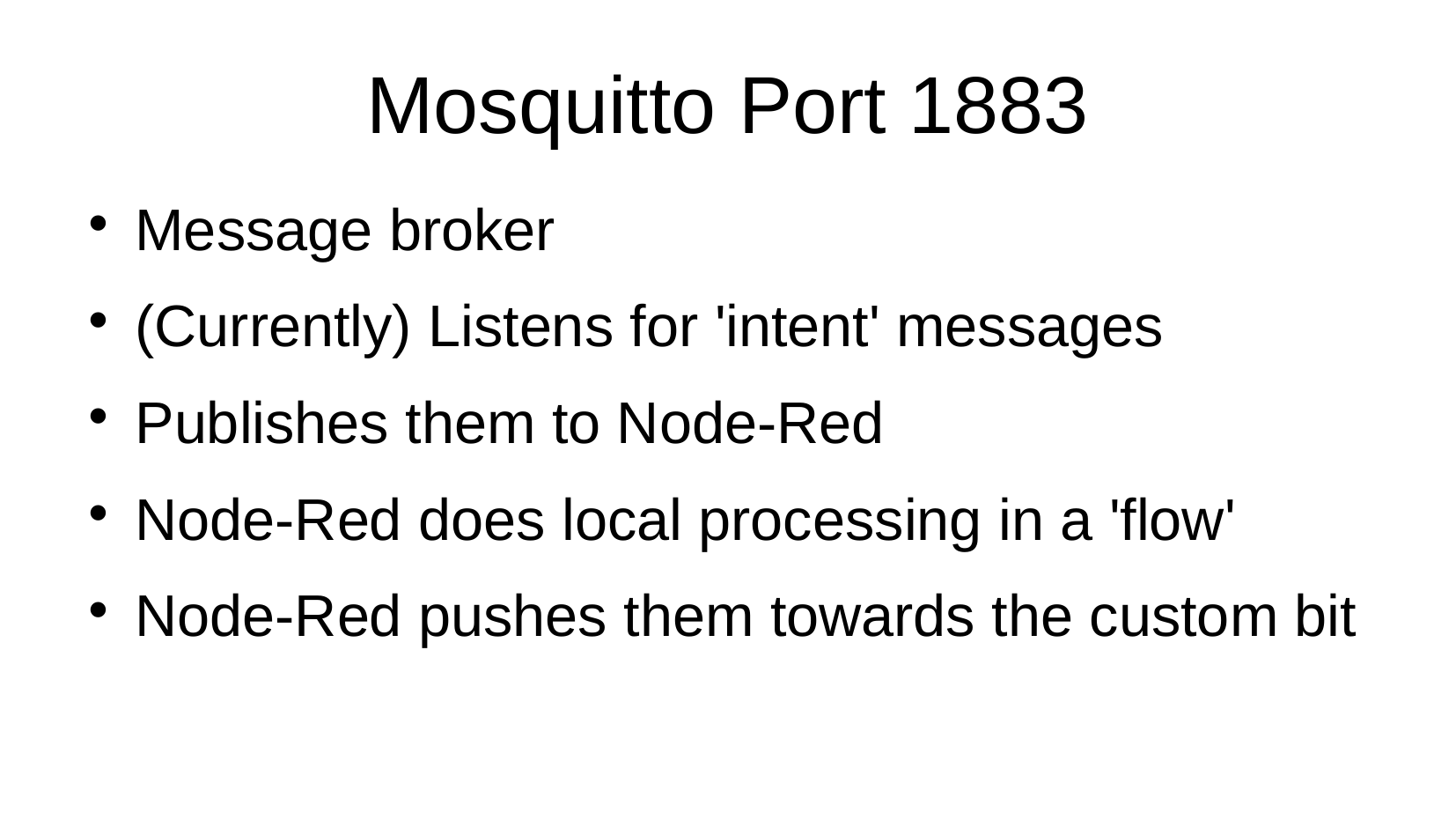

Mosquitto Port 1883
Message broker
(Currently) Listens for 'intent' messages
Publishes them to Node-Red
Node-Red does local processing in a 'flow'
Node-Red pushes them towards the custom bit